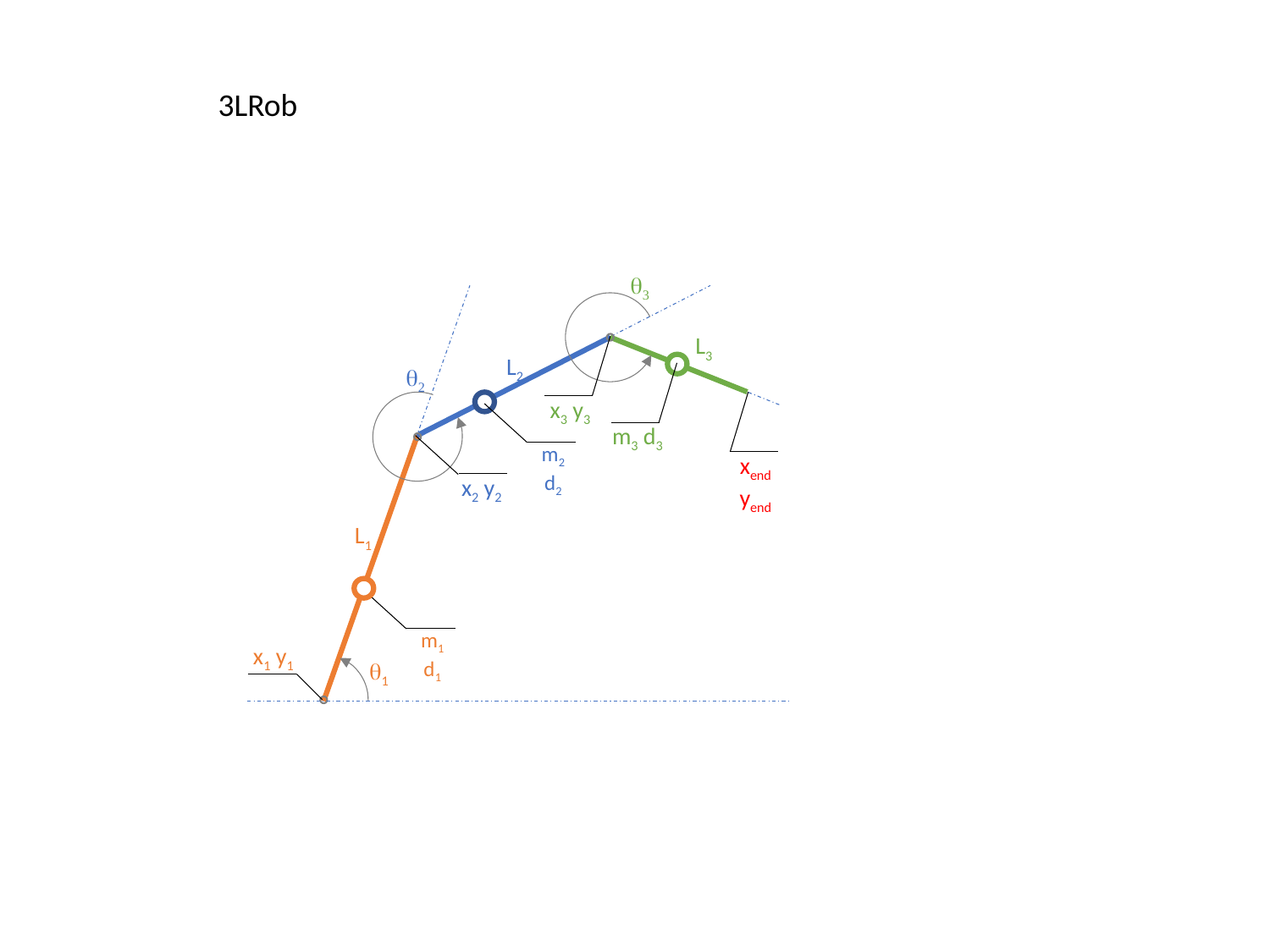

3LRob
θ3

L3
x3 y3
L2

θ2
m3 d3

xend yend

m2 d2
x2 y2
L1

m1 d1
x1 y1
θ1